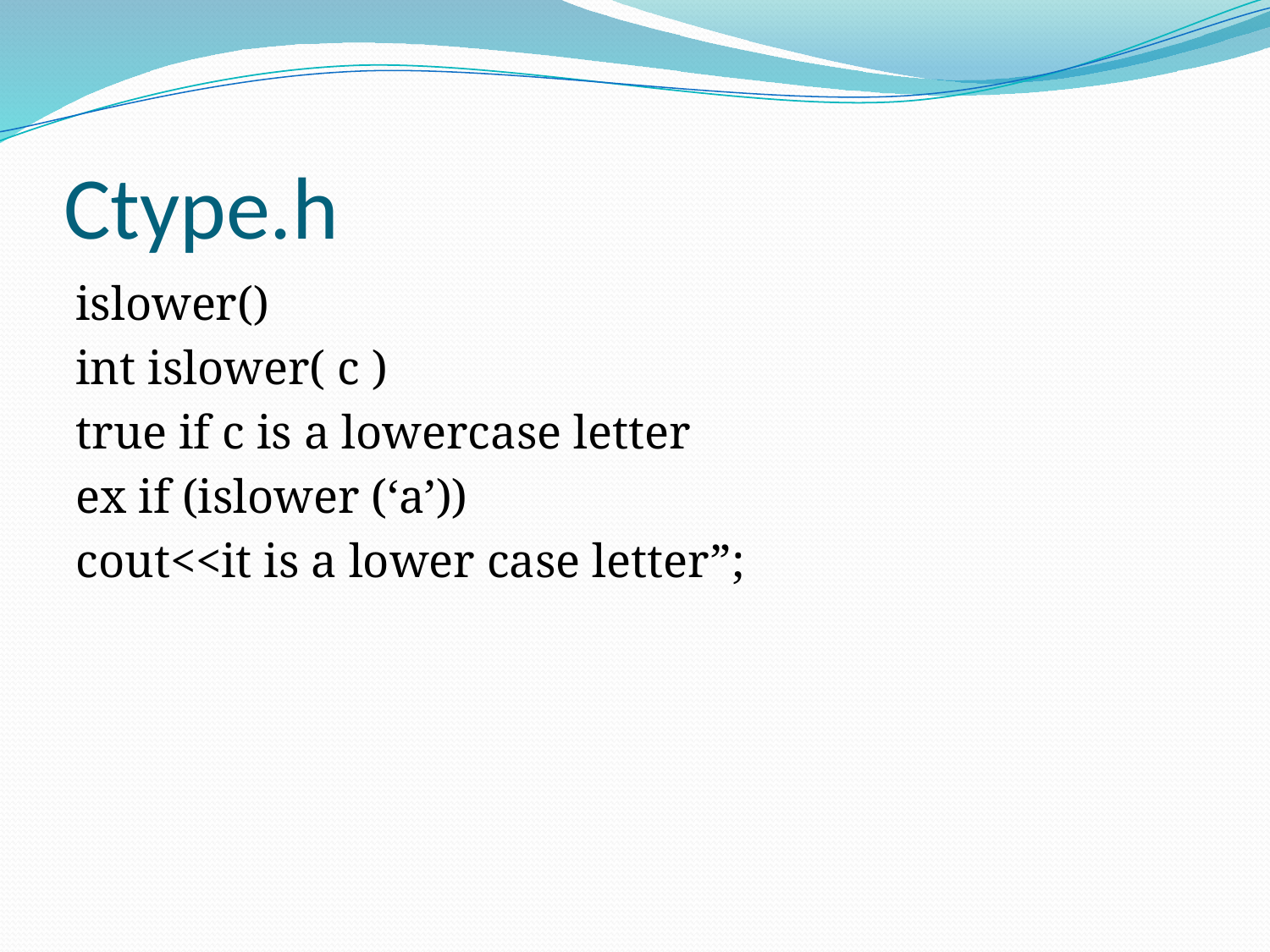

# Ctype.h
islower()
int islower( c )
true if c is a lowercase letter
ex if (islower (‘a’))
cout<<it is a lower case letter”;